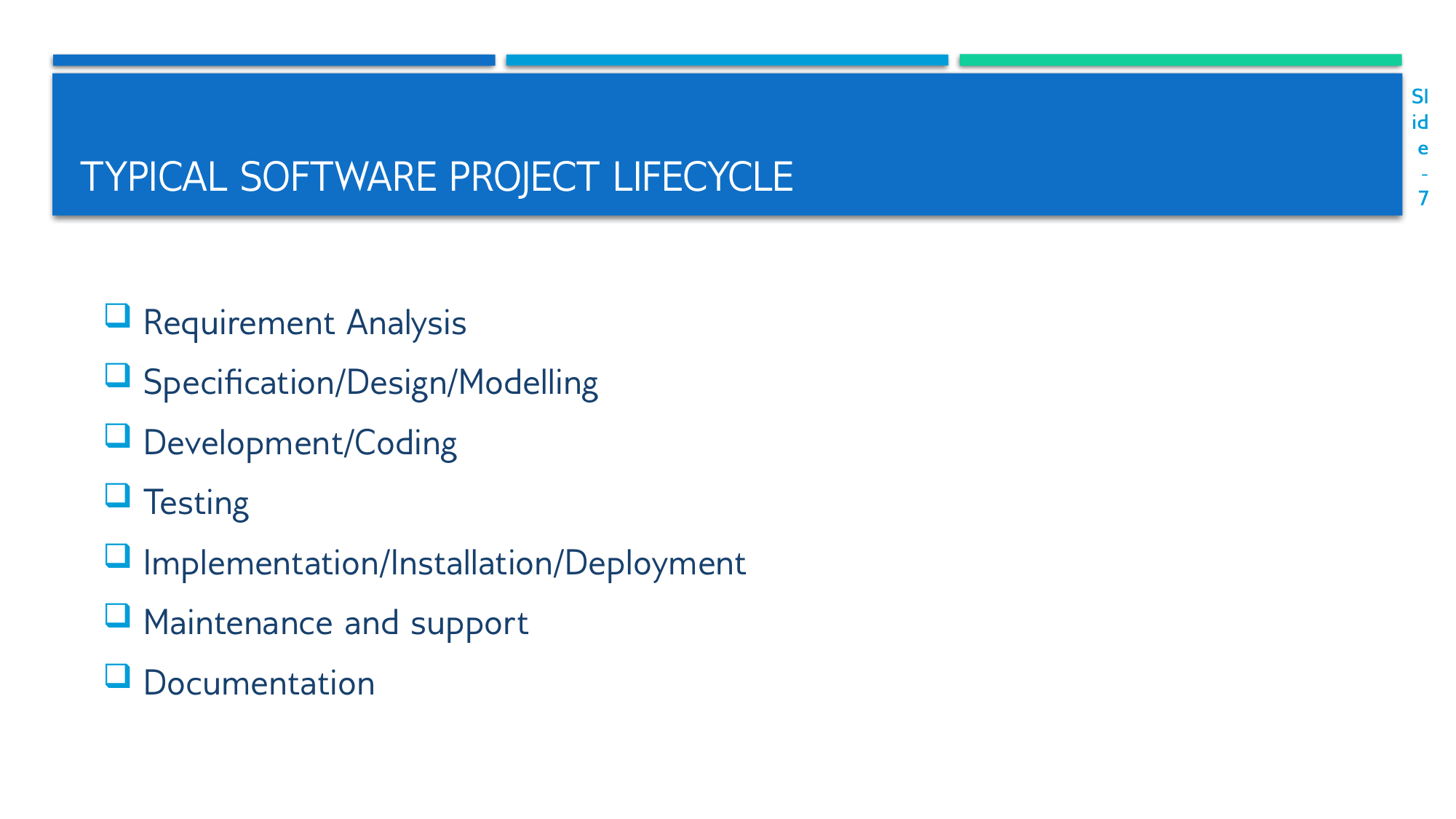

Slide - 7
# Typical software project lifecycle
Requirement Analysis
Specification/Design/Modelling
Development/Coding
Testing
Implementation/Installation/Deployment
Maintenance and support
Documentation